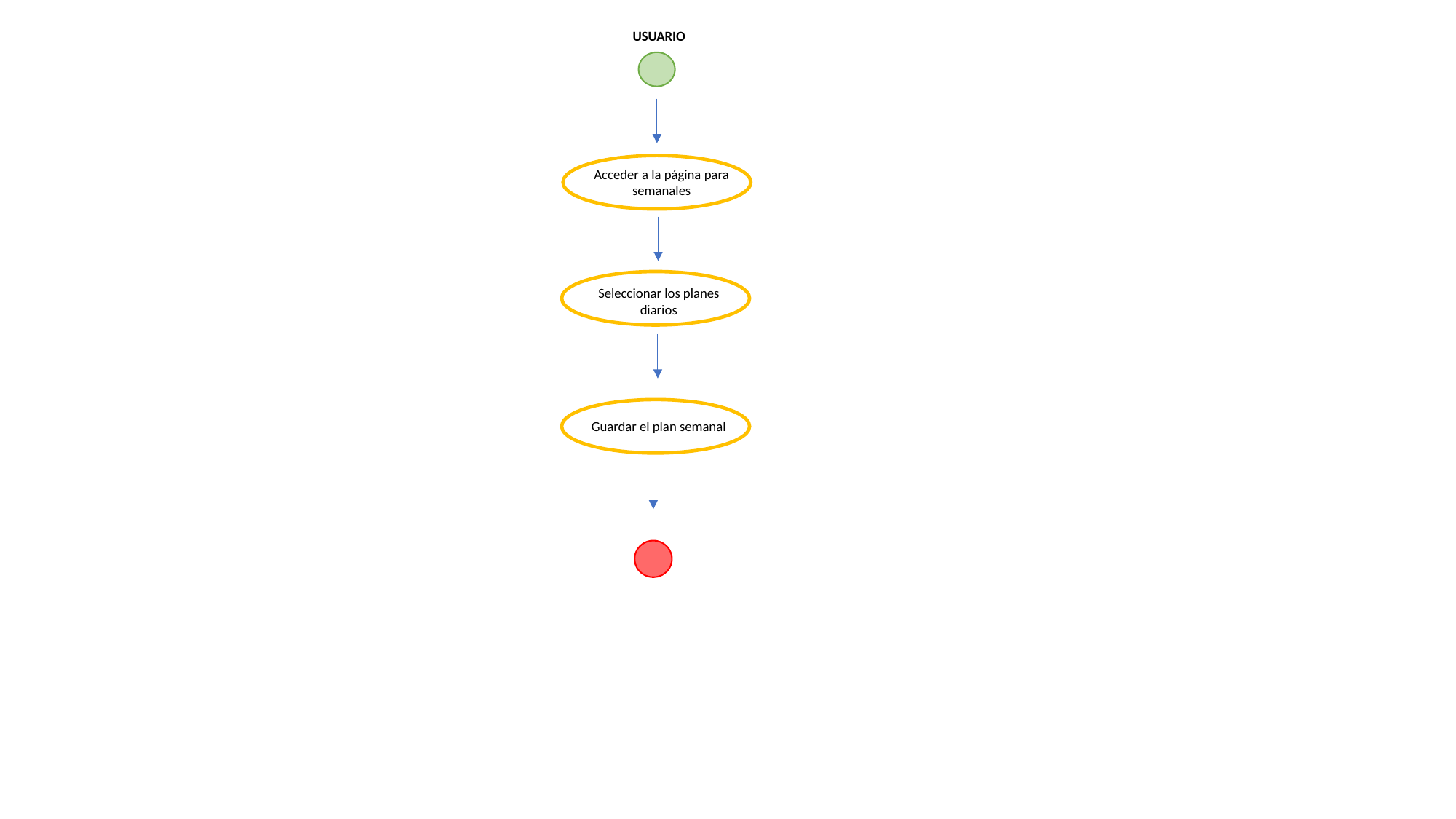

USUARIO

Acceder a la página para semanales

Seleccionar los planes diarios

Guardar el plan semanal